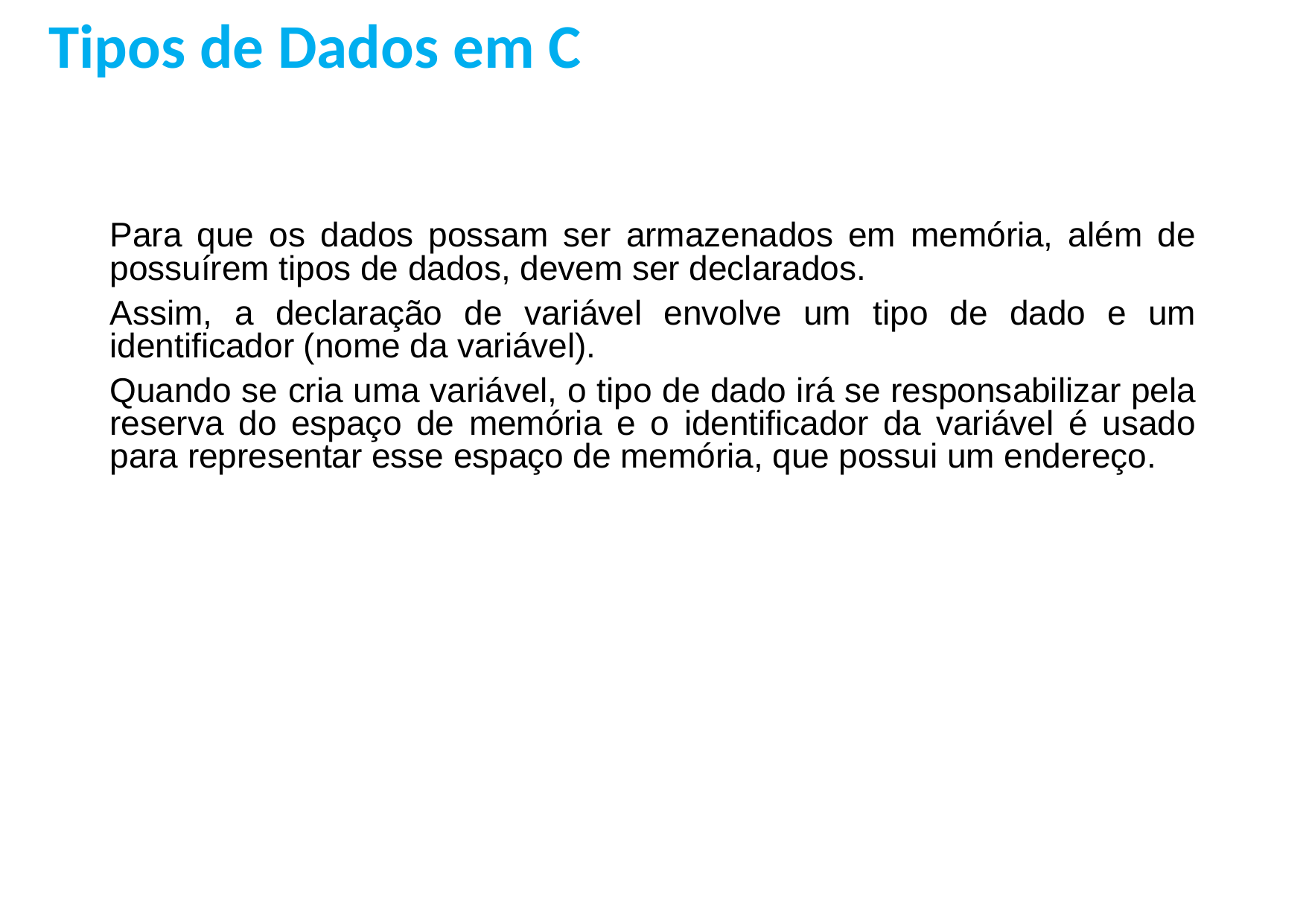

Tipos de Dados em C
Para que os dados possam ser armazenados em memória, além de possuírem tipos de dados, devem ser declarados.
Assim, a declaração de variável envolve um tipo de dado e um identificador (nome da variável).
Quando se cria uma variável, o tipo de dado irá se responsabilizar pela reserva do espaço de memória e o identificador da variável é usado para representar esse espaço de memória, que possui um endereço.